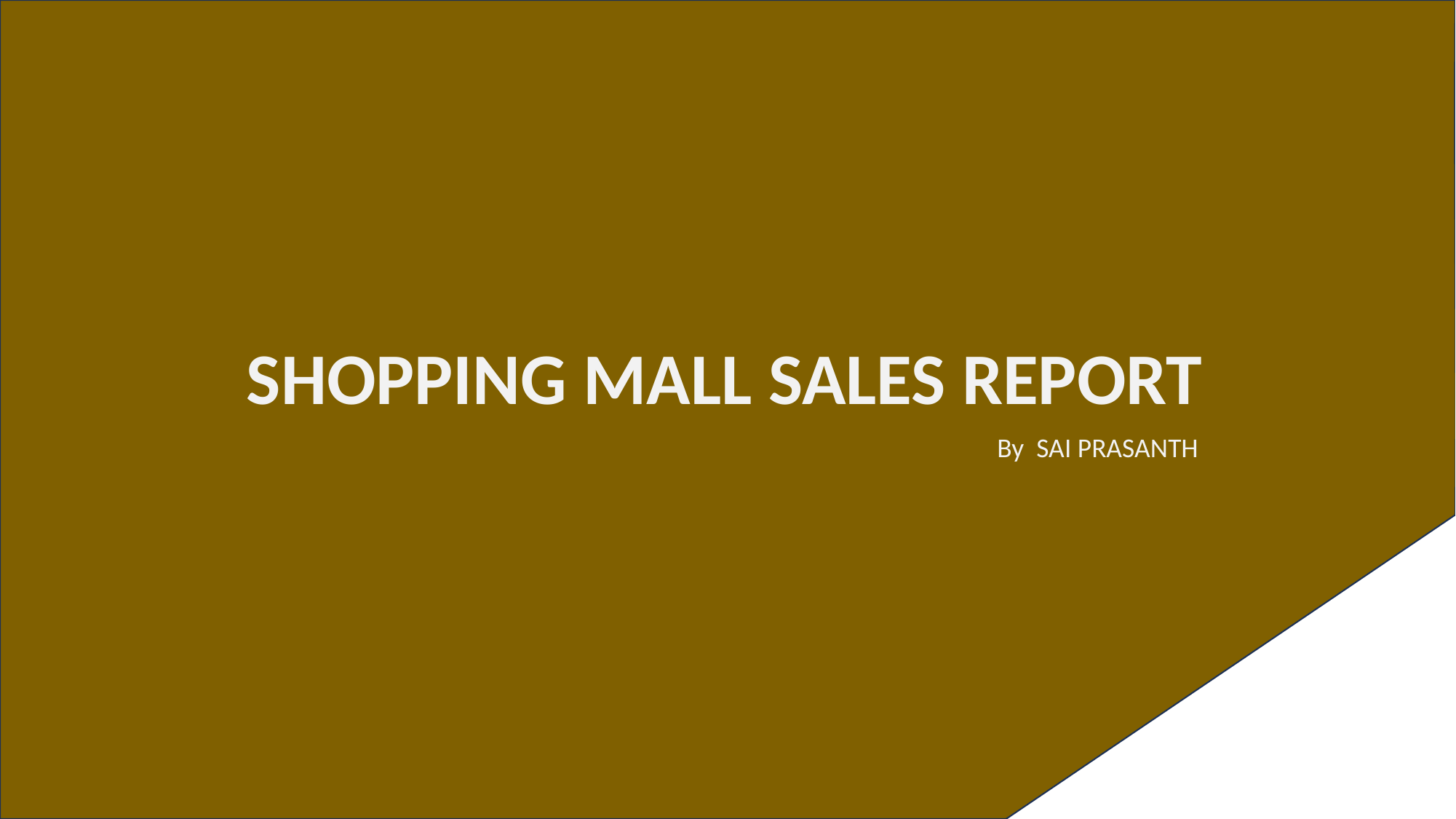

SHOPPING MALL SALES REPORT
By  SAI PRASANTH